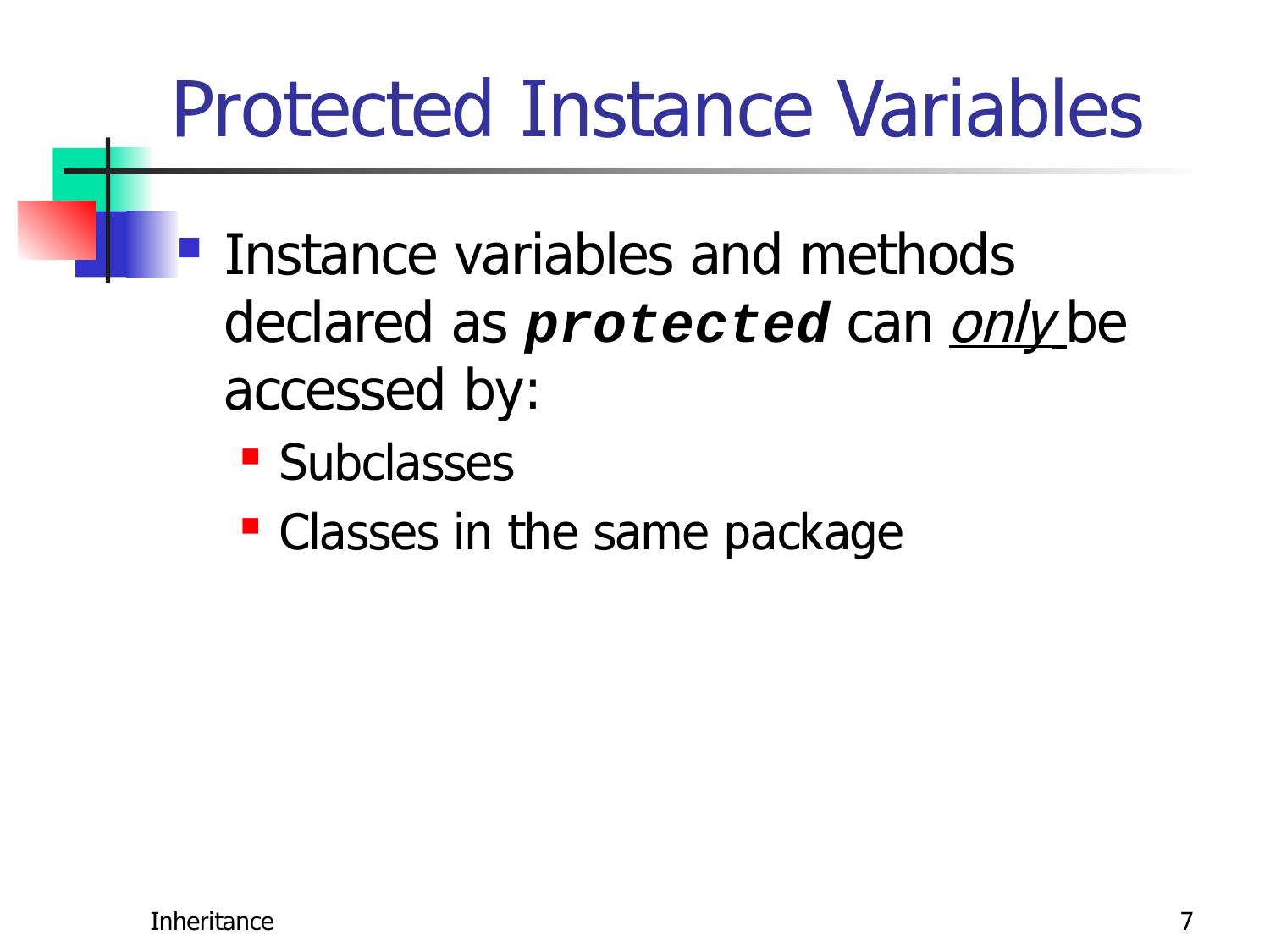

# Protected Instance Variables
Instance variables and methods declared as protected can only be accessed by:
Subclasses
Classes in the same package
Inheritance
7